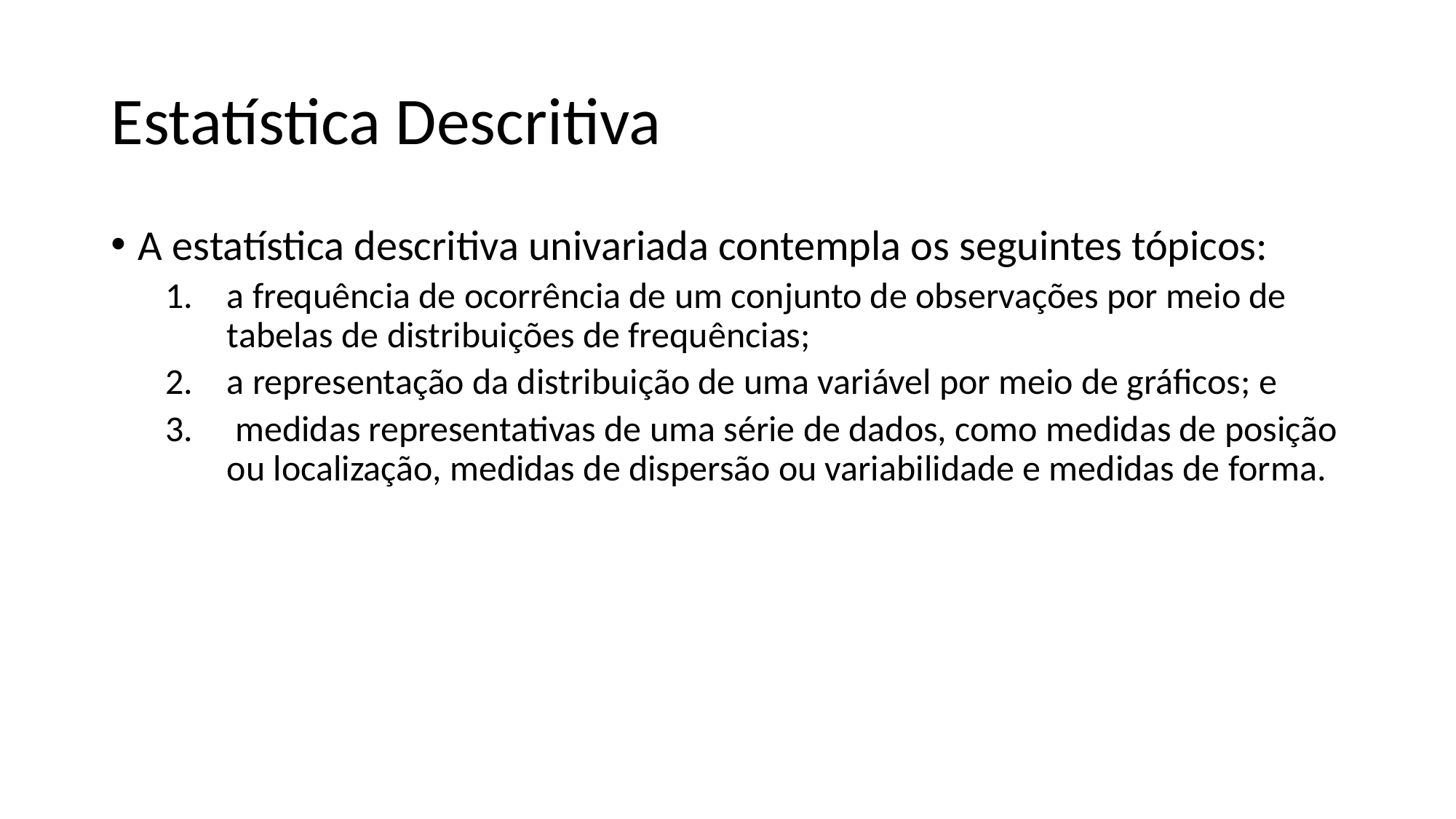

# Estatística Descritiva
A estatística descritiva univariada contempla os seguintes tópicos:
a frequência de ocorrência de um conjunto de observações por meio de tabelas de distribuições de frequências;
a representação da distribuição de uma variável por meio de gráficos; e
 medidas representativas de uma série de dados, como medidas de posição ou localização, medidas de dispersão ou variabilidade e medidas de forma.